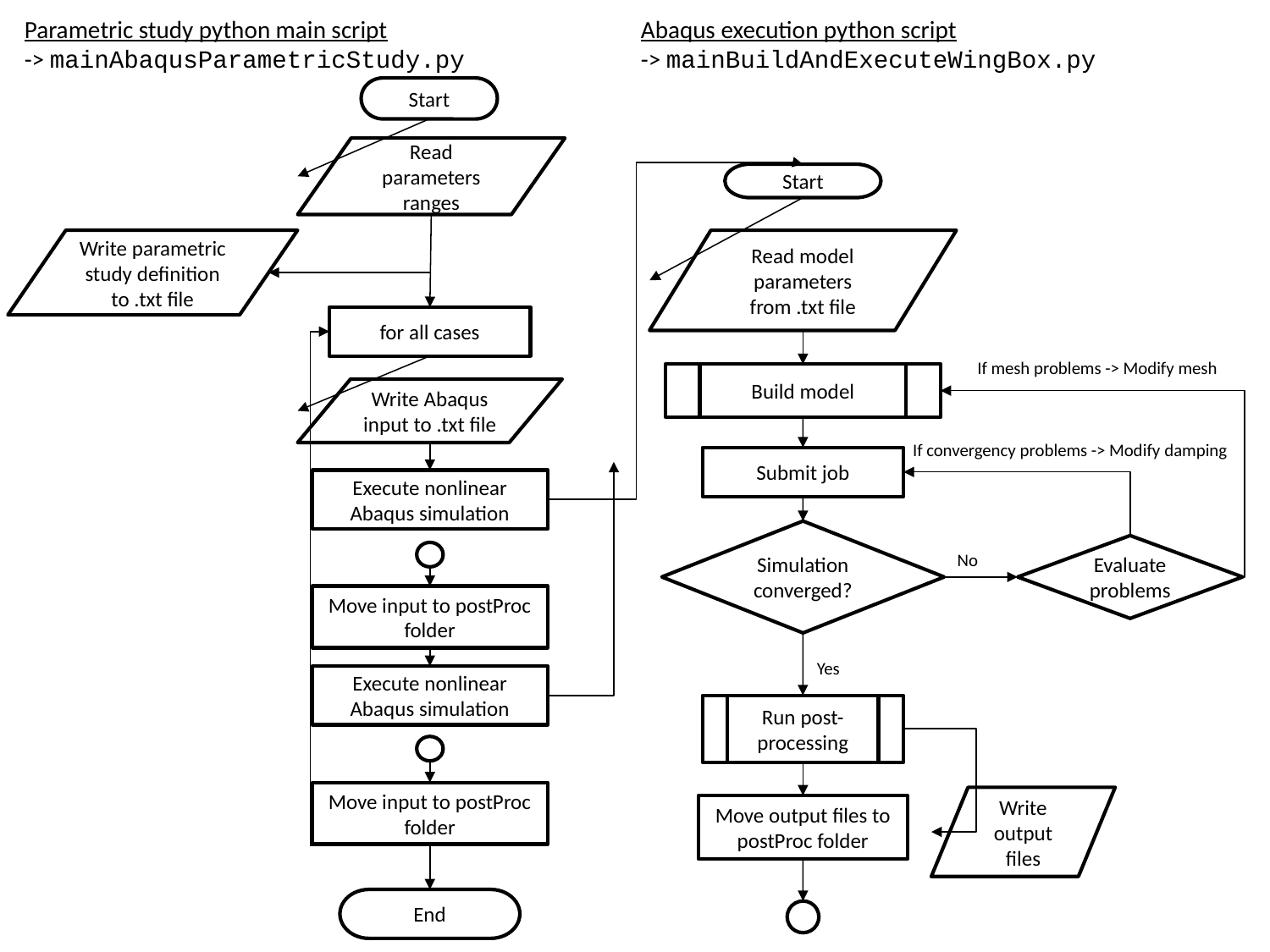

Parametric study python main script
-> mainAbaqusParametricStudy.py
Abaqus execution python script
-> mainBuildAndExecuteWingBox.py
Start
Read parameters ranges
Start
Write parametric study definition to .txt file
Read model parameters from .txt file
for all cases
If mesh problems -> Modify mesh
Build model
Write Abaqus input to .txt file
If convergency problems -> Modify damping
Submit job
Execute nonlinear Abaqus simulation
Simulation converged?
Evaluate problems

No
Move input to postProc folder
Yes
Execute nonlinear Abaqus simulation
Run post-processing

Move input to postProc folder
Write output files
Move output files to postProc folder
End